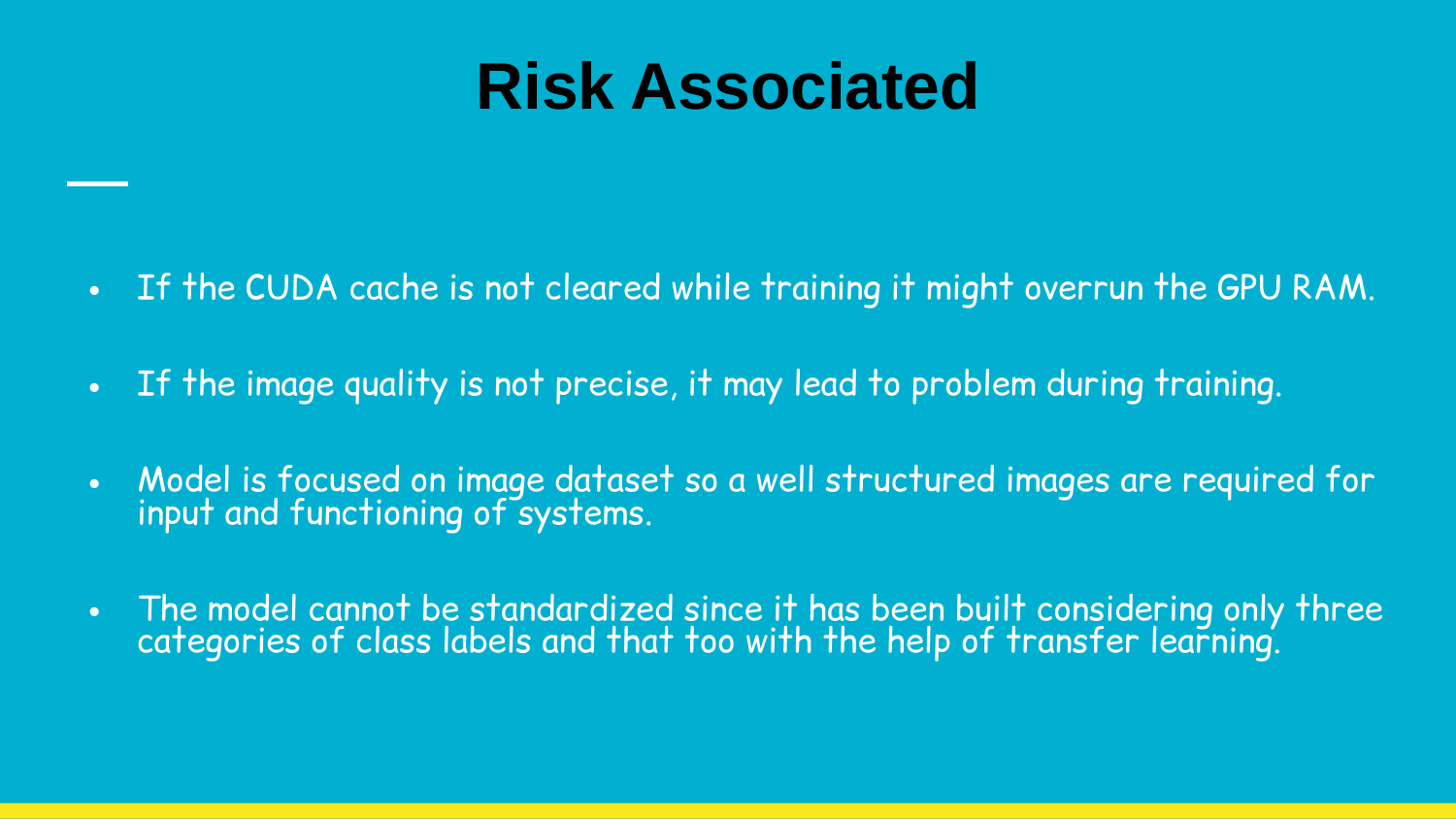

# Risk Associated

If the CUDA cache is not cleared while training it might overrun the GPU RAM.

If the image quality is not precise, it may lead to problem during training.

Model is focused on image dataset so a well structured images are required for input and functioning of systems.

The model cannot be standardized since it has been built considering only three categories of class labels and that too with the help of transfer learning.